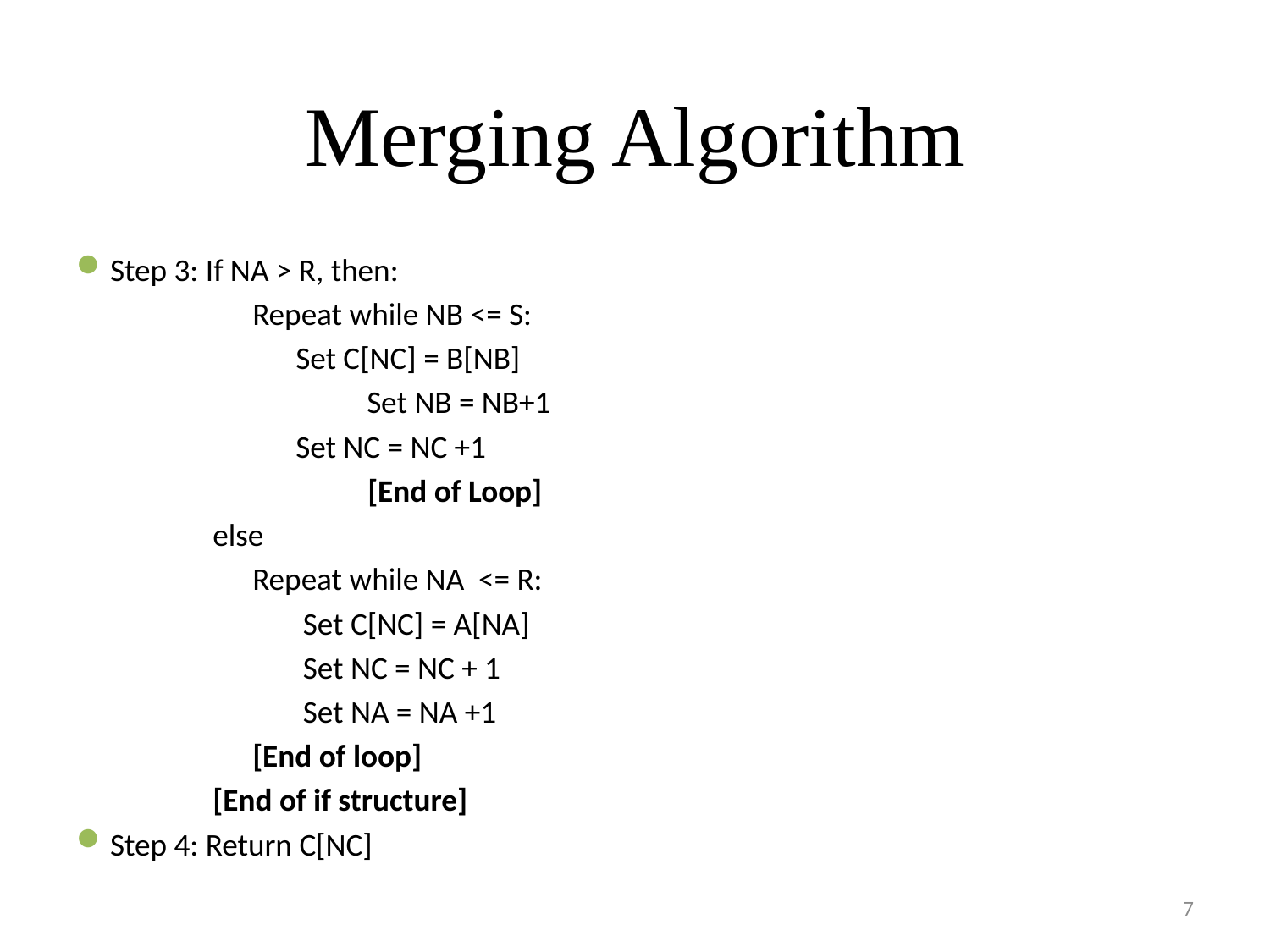

# Merging Algorithm
Step 3: If NA > R, then:
                 	Repeat while NB <= S:
                	      Set C[NC] = B[NB]
               	 	      Set NB = NB+1
               		      Set NC = NC +1
               	                [End of Loop]
                   else
                	Repeat while NA  <= R:
                	       Set C[NC] = A[NA]
                	       Set NC = NC + 1
                	       Set NA = NA +1
                	[End of loop]
                   [End of if structure]
Step 4: Return C[NC]
7